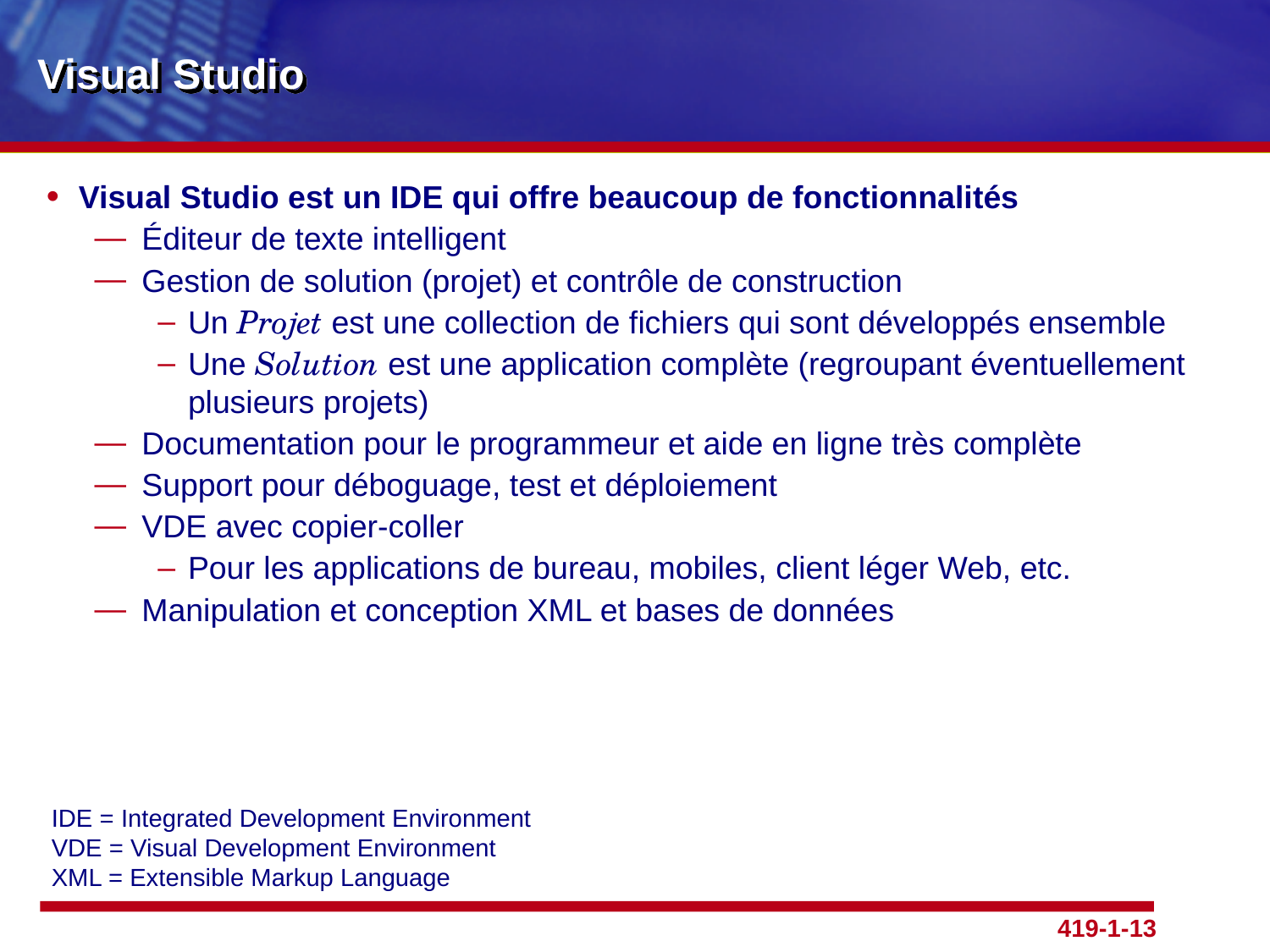

# Visual Studio
Visual Studio est un IDE qui offre beaucoup de fonctionnalités
Éditeur de texte intelligent
Gestion de solution (projet) et contrôle de construction
Un Projet est une collection de fichiers qui sont développés ensemble
Une Solution est une application complète (regroupant éventuellement plusieurs projets)
Documentation pour le programmeur et aide en ligne très complète
Support pour déboguage, test et déploiement
VDE avec copier-coller
Pour les applications de bureau, mobiles, client léger Web, etc.
Manipulation et conception XML et bases de données
IDE = Integrated Development Environment
VDE = Visual Development Environment
XML = Extensible Markup Language